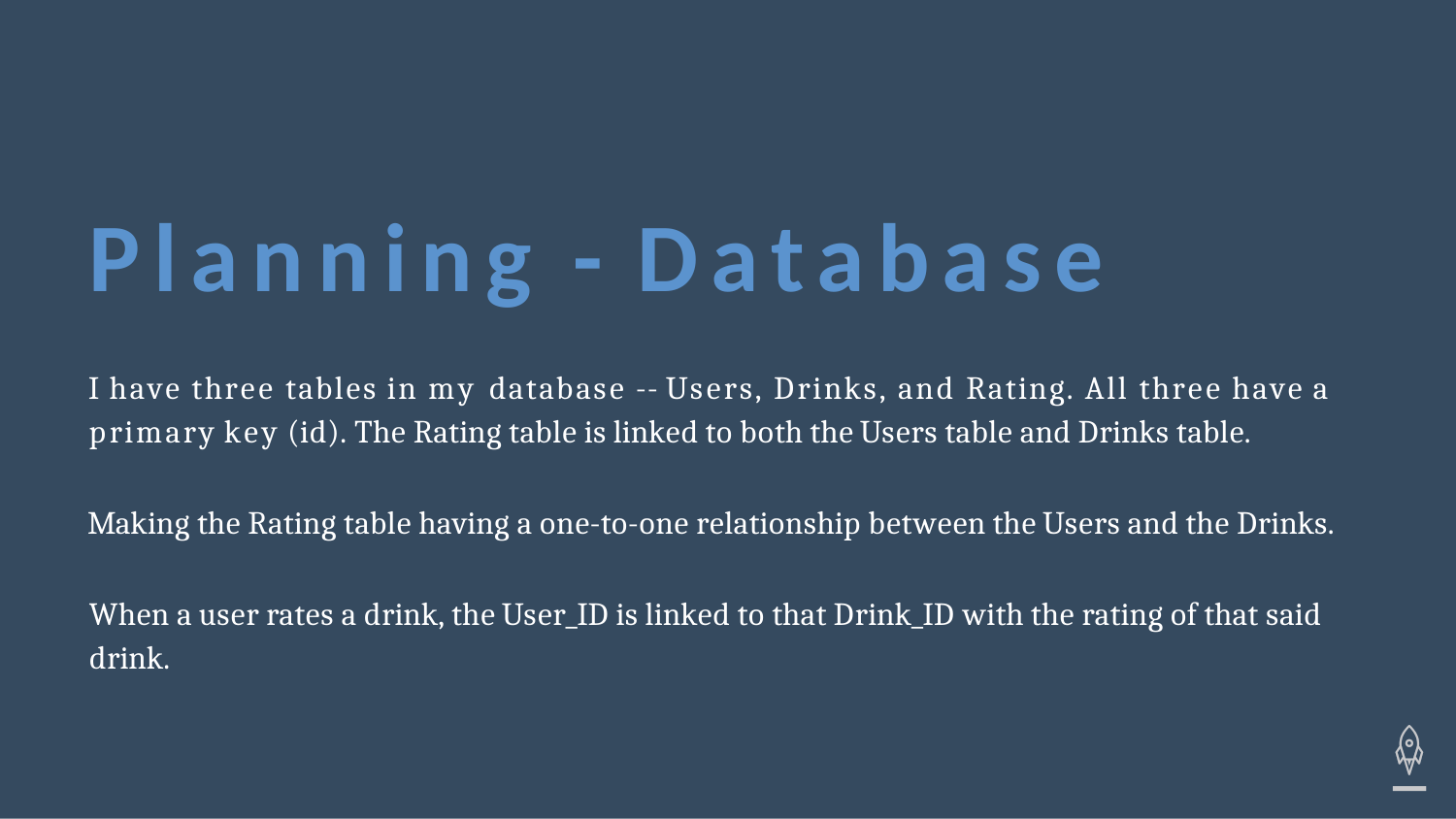

# Planning - Database
I have three tables in my database -- Users, Drinks, and Rating. All three have a primary key (id). The Rating table is linked to both the Users table and Drinks table.

Making the Rating table having a one-to-one relationship between the Users and the Drinks.

When a user rates a drink, the User_ID is linked to that Drink_ID with the rating of that said drink.